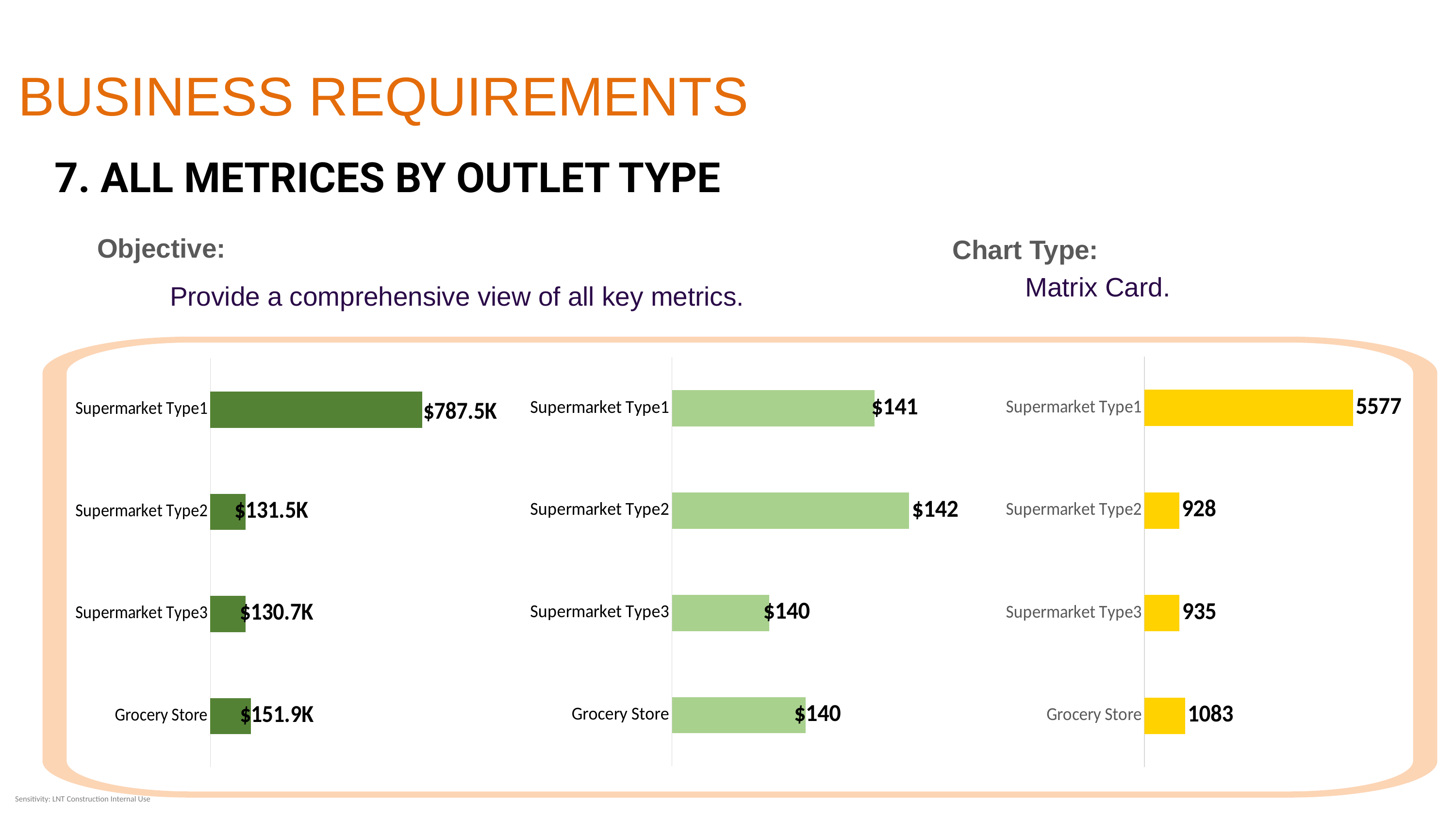

BUSINESS REQUIREMENTS
7. ALL METRICES BY OUTLET TYPE
Objective:
	Provide a comprehensive view of all key metrics.
Chart Type:
	Matrix Card.

### Chart

| Category | Total |
|---|---|
| Grocery Store | 1083.0 |
| Supermarket Type3 | 935.0 |
| Supermarket Type2 | 928.0 |
| Supermarket Type1 | 5577.0 |

### Chart

| Category | Total |
|---|---|
| Grocery Store | 140.29468975069253 |
| Supermarket Type3 | 139.80179101604284 |
| Supermarket Type2 | 141.6786383620689 |
| Supermarket Type1 | 141.21389506903375 |

### Chart

| Category | Total |
|---|---|
| Grocery Store | 151939.149 |
| Supermarket Type3 | 130714.67460000006 |
| Supermarket Type2 | 131477.77639999994 |
| Supermarket Type1 | 787549.8928000013 |